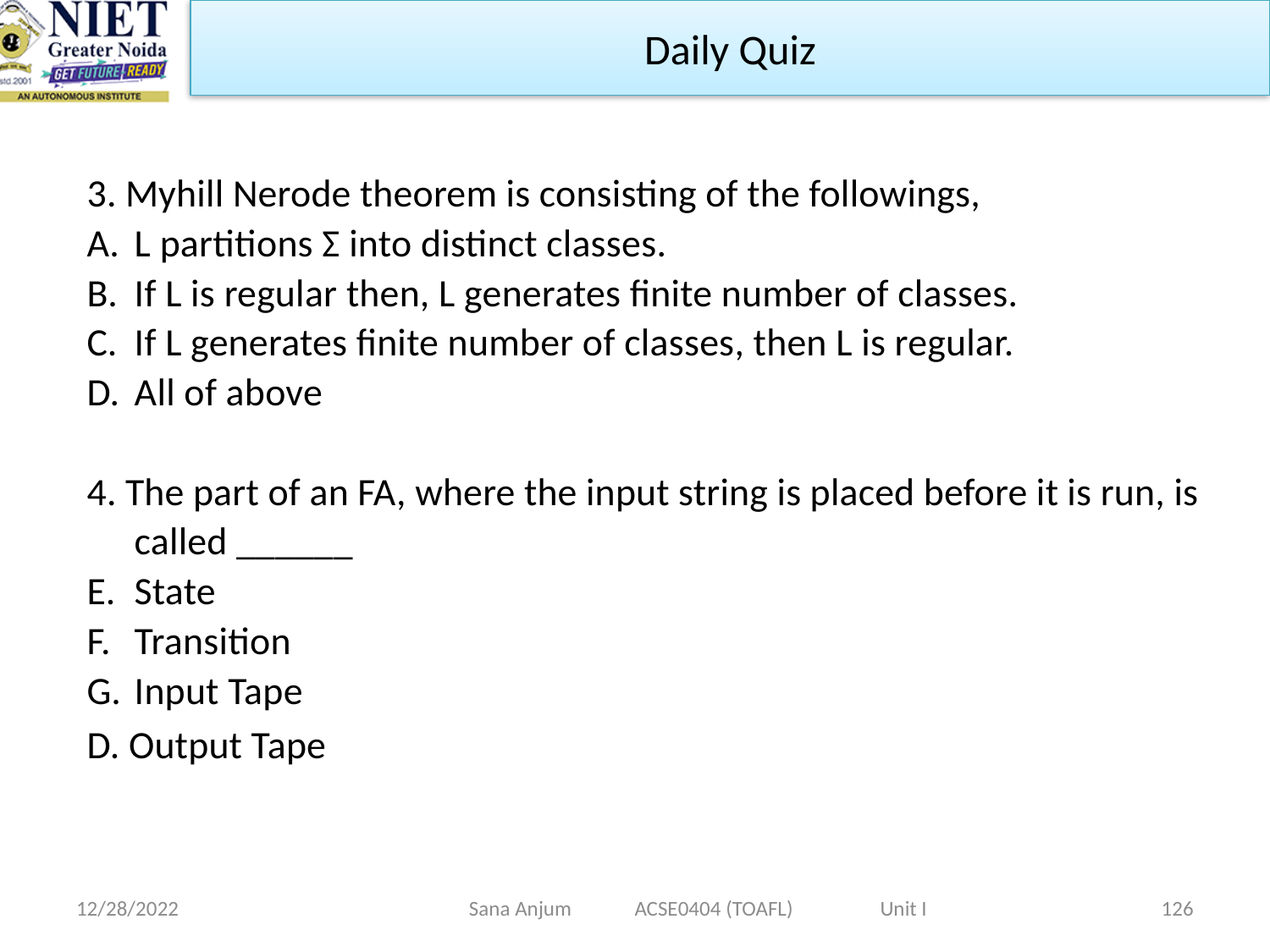

Daily Quiz
3. Myhill Nerode theorem is consisting of the followings,
L partitions Σ into distinct classes.
If L is regular then, L generates finite number of classes.
If L generates finite number of classes, then L is regular.
All of above

4. The part of an FA, where the input string is placed before it is run, is called ______
State
Transition
Input Tape
D. Output Tape
12/28/2022
Sana Anjum             ACSE0404 (TOAFL)                  Unit I
126